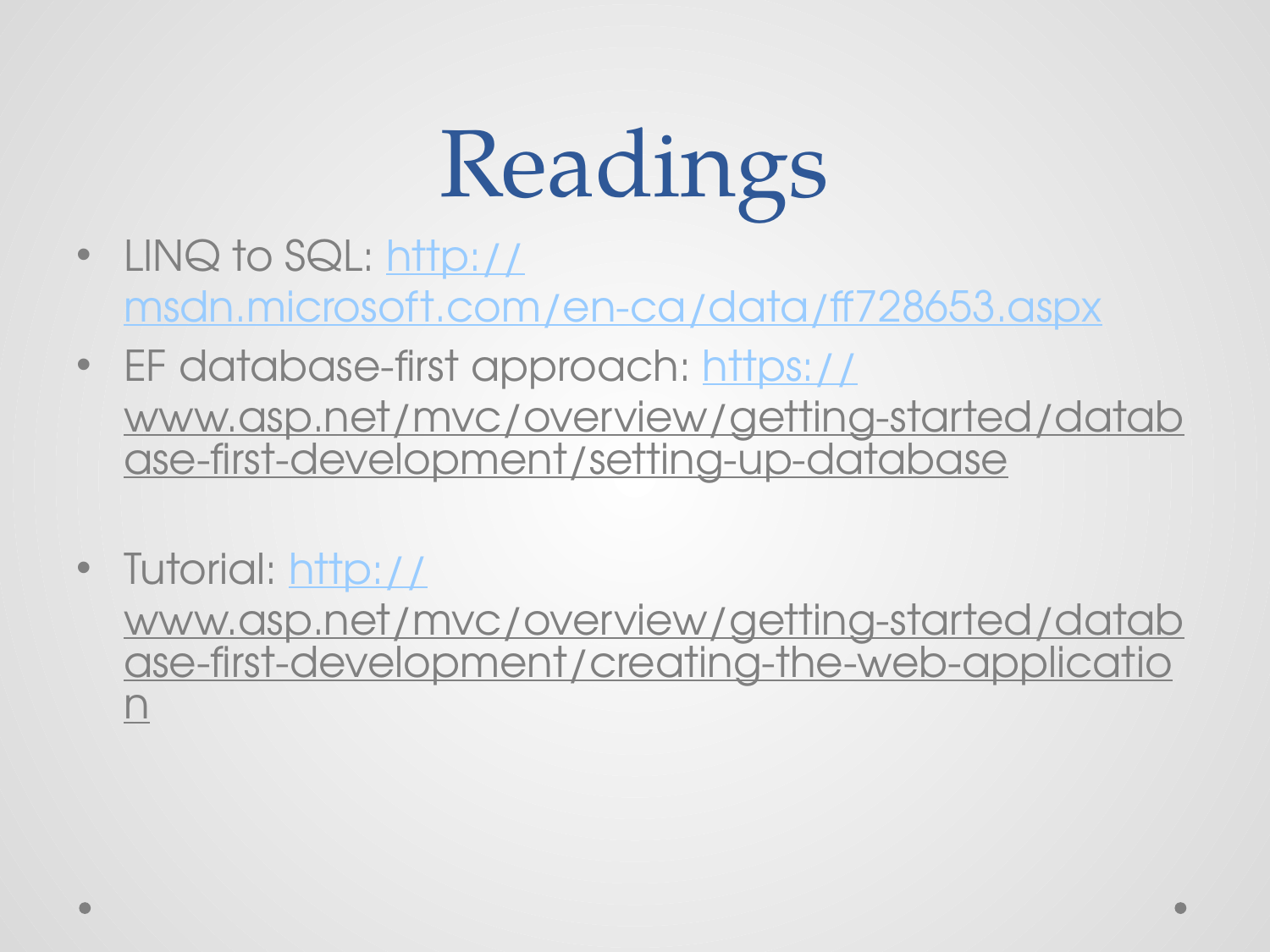

# Readings
LINQ to SQL: http://msdn.microsoft.com/en-ca/data/ff728653.aspx
EF database-first approach: https://www.asp.net/mvc/overview/getting-started/database-first-development/setting-up-database
Tutorial: http://www.asp.net/mvc/overview/getting-started/database-first-development/creating-the-web-application